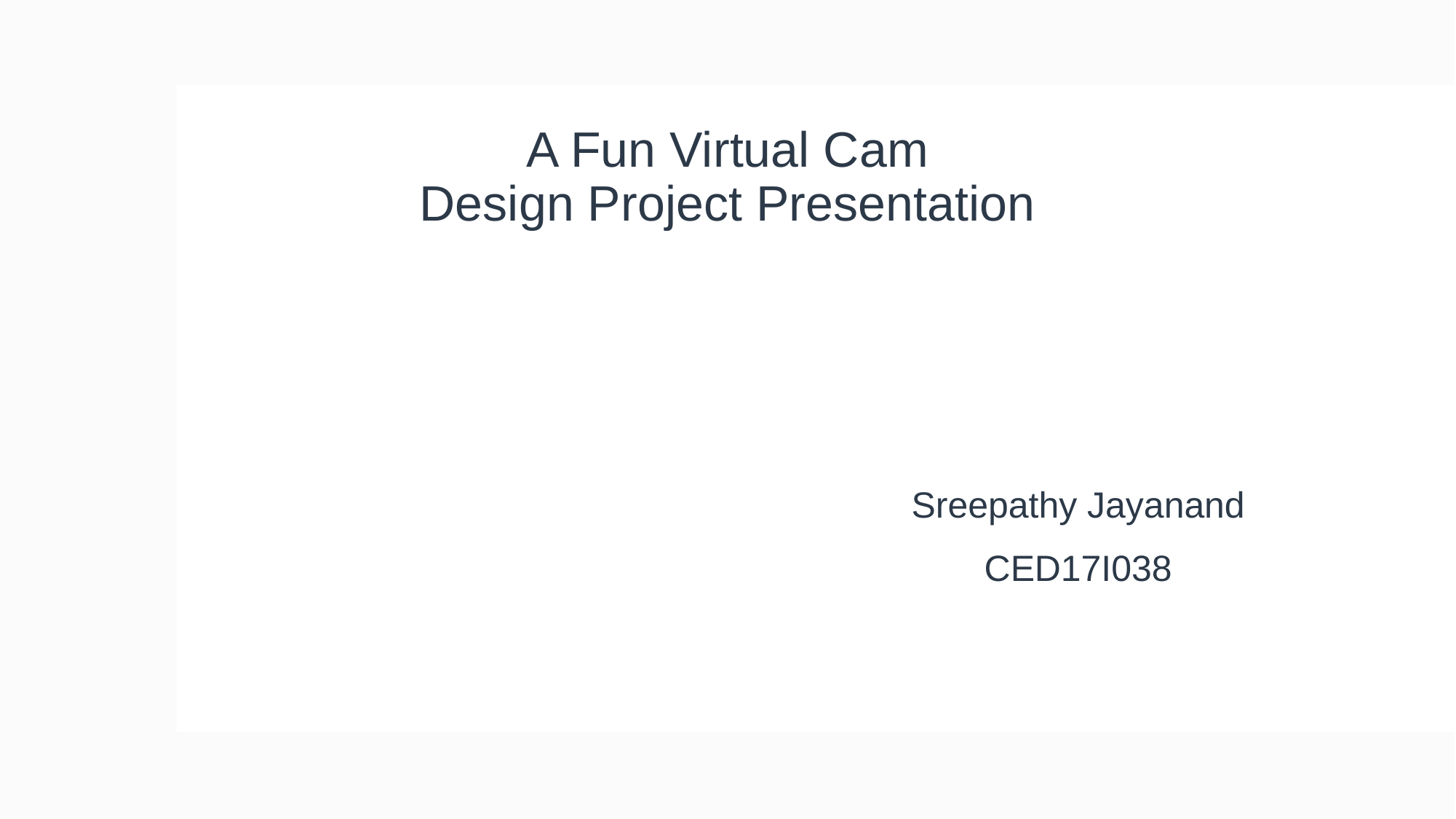

# A Fun Virtual Cam Design Project Presentation
Sreepathy Jayanand
CED17I038